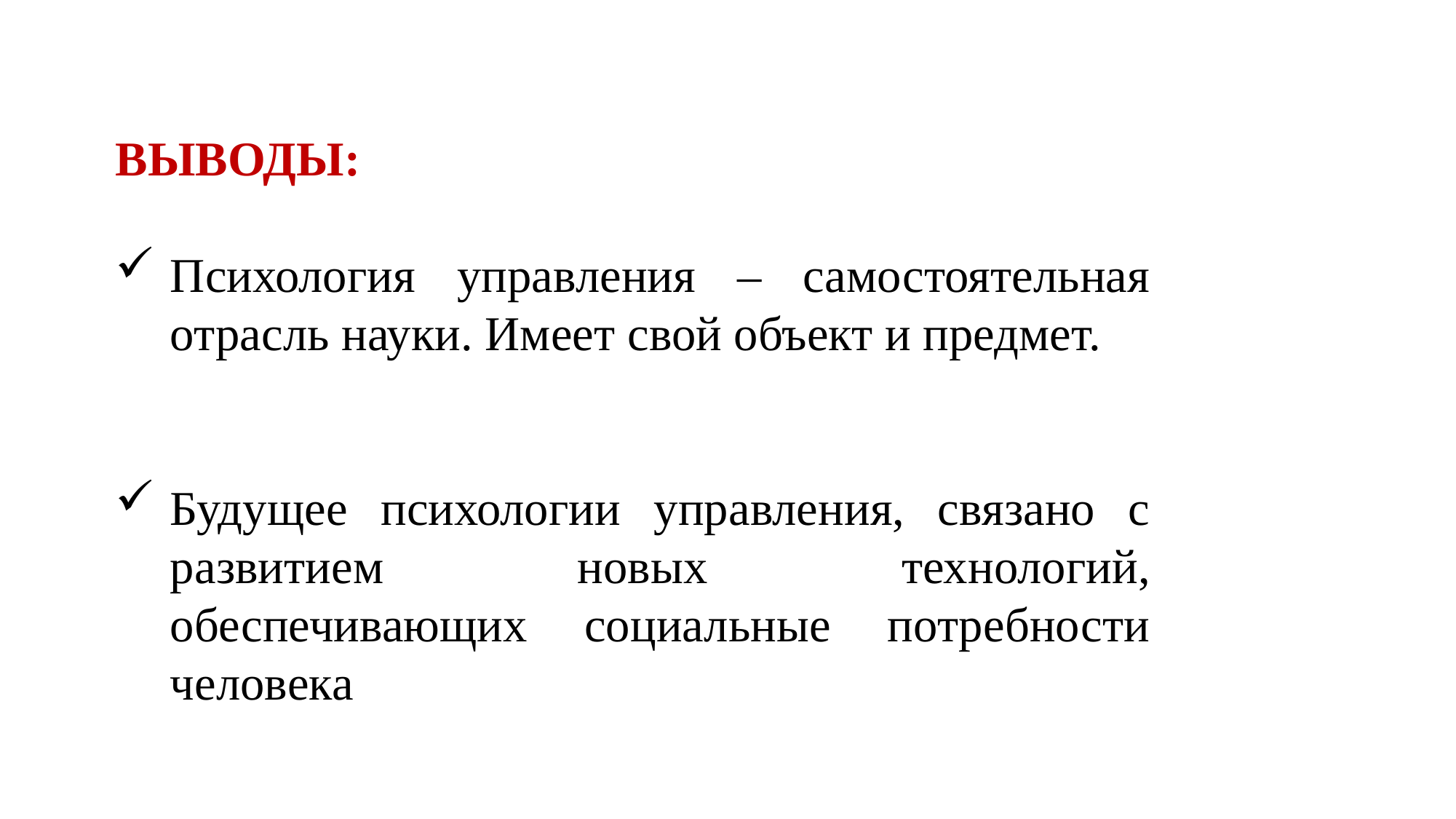

ВЫВОДЫ:

Психология управления – самостоятельная отрасль науки. Имеет свой объект и предмет.

Будущее психологии управления, связано с развитием новых технологий, обеспечивающих социальные потребности человека